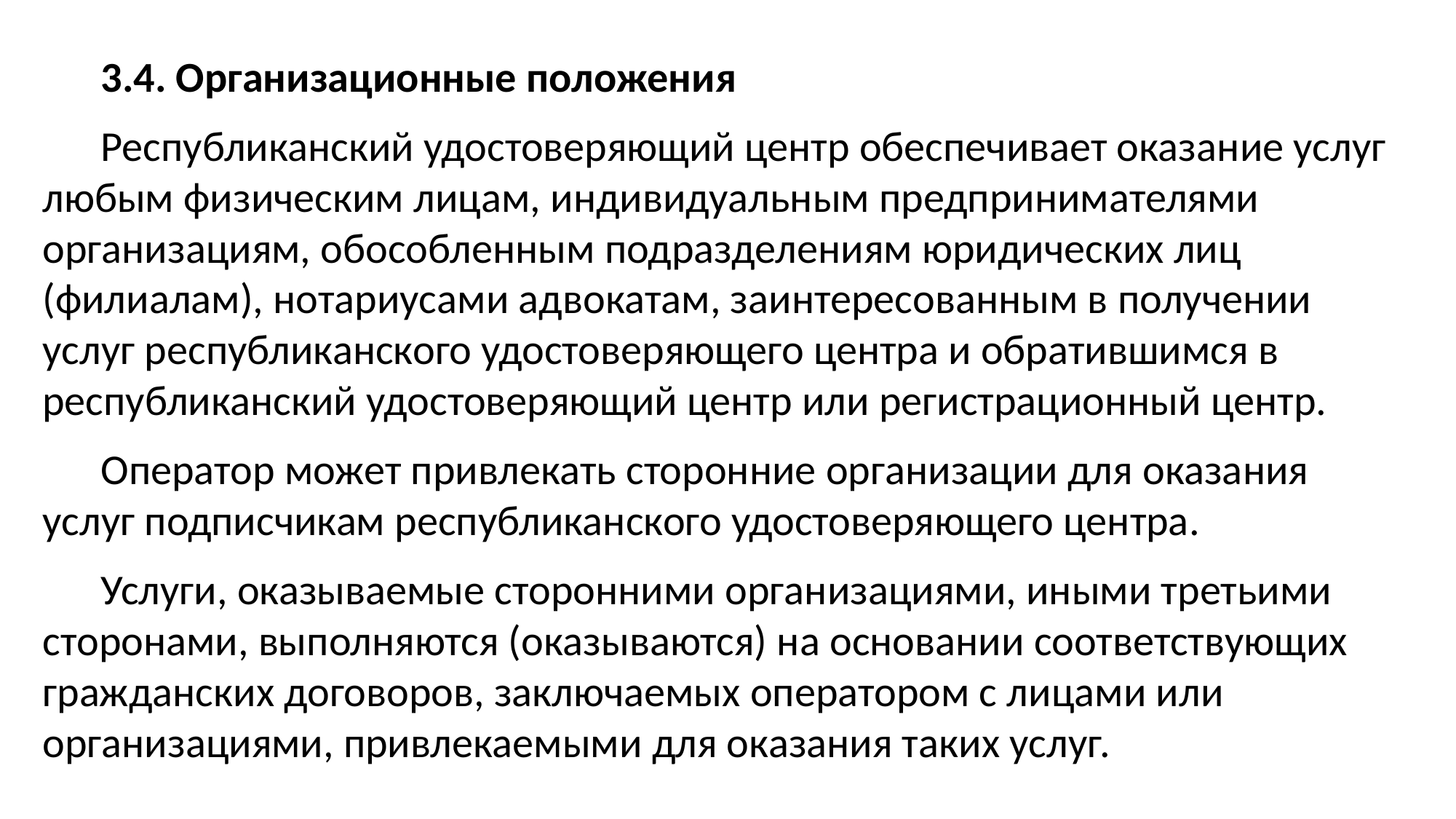

3.4. Организационные положения
Республиканский удостоверяющий центр обеспечивает оказание услуг любым физическим лицам, индивидуальным предпринимателями организациям, обособленным подразделениям юридических лиц (филиалам), нотариусами адвокатам, заинтересованным в получении услуг республиканского удостоверяющего центра и обратившимся в республиканский удостоверяющий центр или регистрационный центр.
Оператор может привлекать сторонние организации для оказания услуг подписчикам республиканского удостоверяющего центра.
Услуги, оказываемые сторонними организациями, иными третьими сторонами, выполняются (оказываются) на основании соответствующих гражданских договоров, заключаемых оператором с лицами или организациями, привлекаемыми для оказания таких услуг.